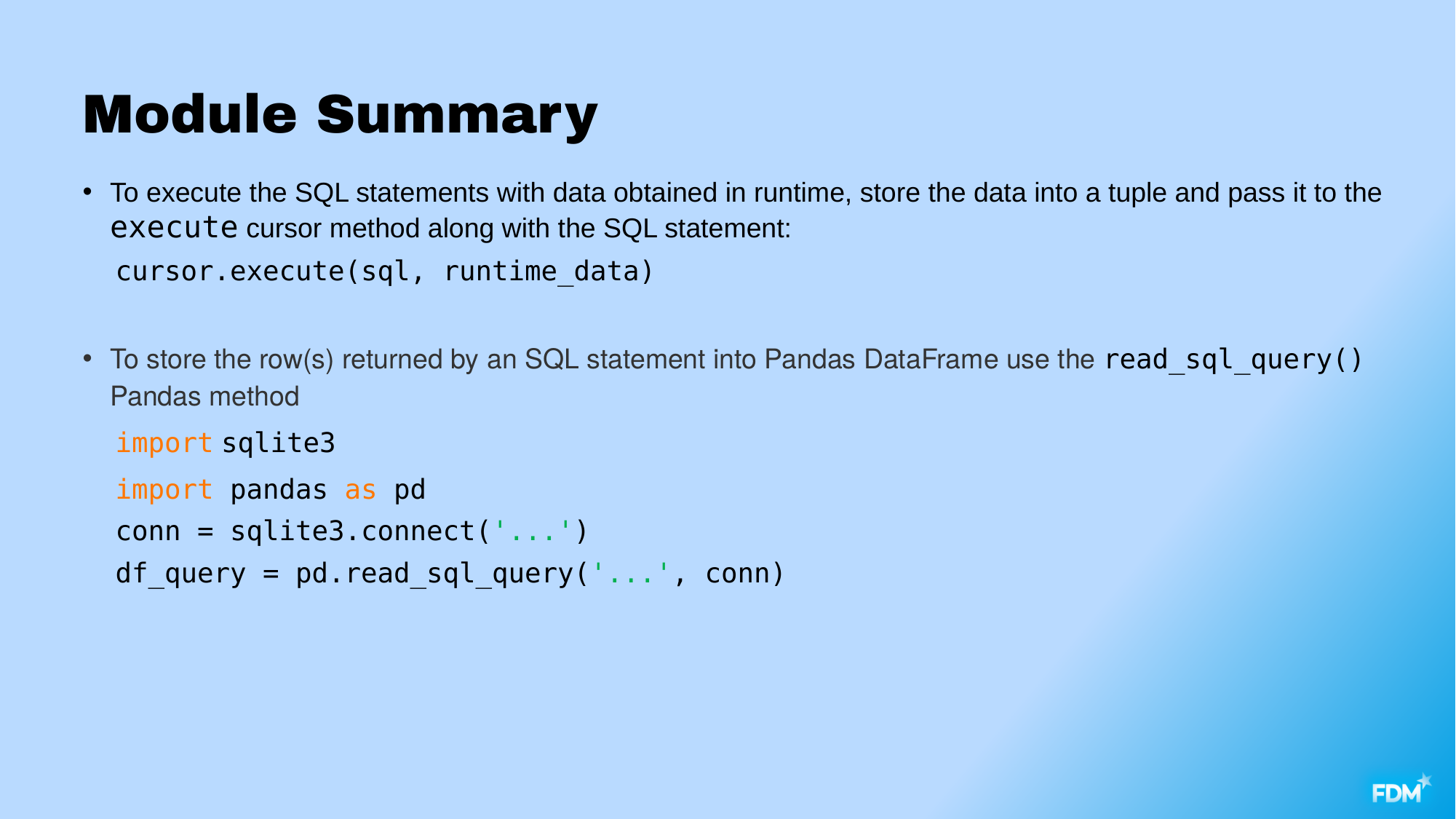

# Module Summary
To execute the SQL statements with data obtained in runtime, store the data into a tuple and pass it to the execute cursor method along with the SQL statement:
  cursor.execute(sql, runtime_data)

To store the row(s) returned by an SQL statement into Pandas DataFrame use the read_sql_query() Pandas method
  import sqlite3
  import pandas as pd
  conn = sqlite3.connect('...')
  df_query = pd.read_sql_query('...', conn)